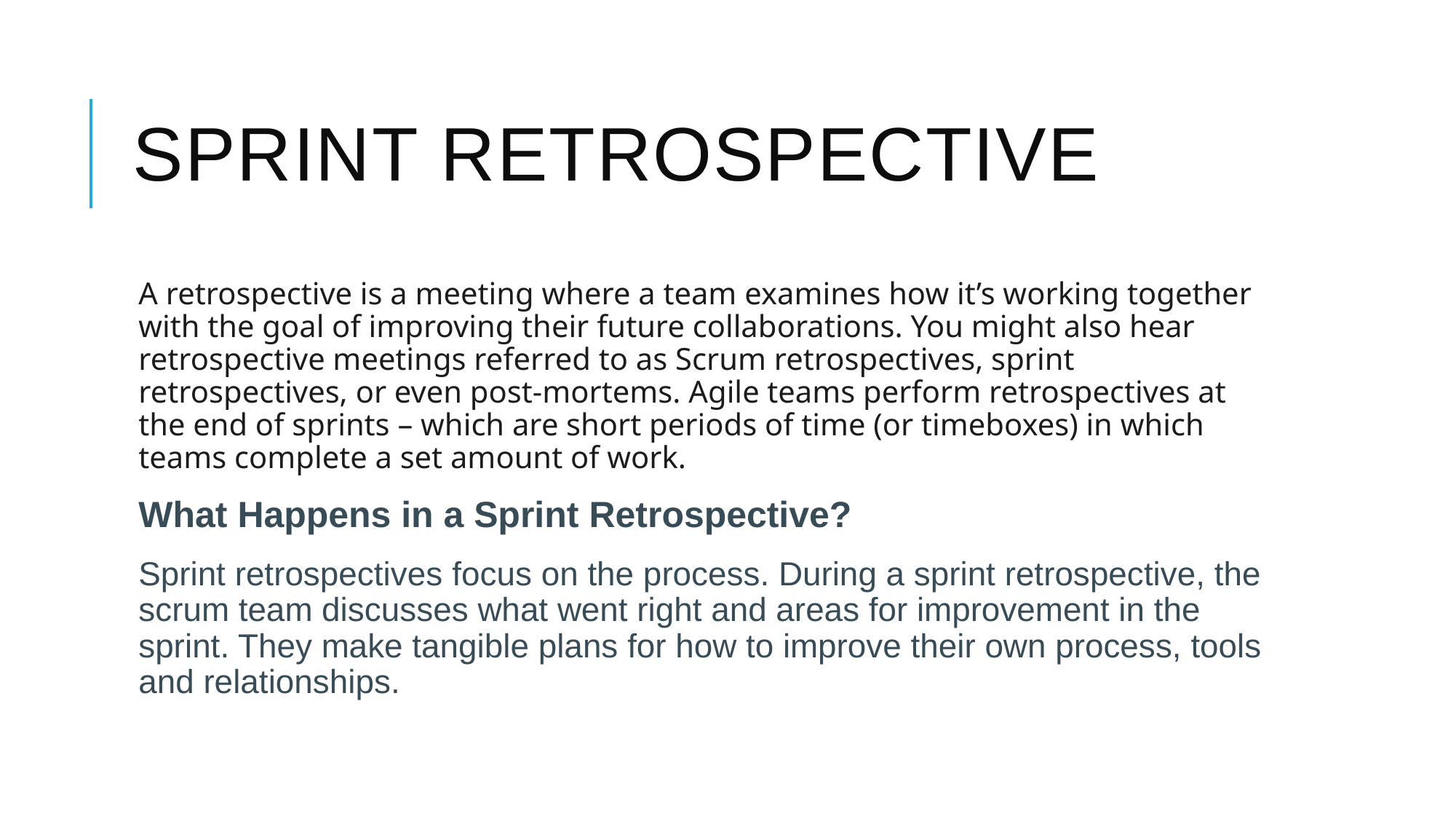

# Sprint retrospective
A retrospective is a meeting where a team examines how it’s working together with the goal of improving their future collaborations. You might also hear retrospective meetings referred to as Scrum retrospectives, sprint retrospectives, or even post-mortems. Agile teams perform retrospectives at the end of sprints – which are short periods of time (or timeboxes) in which teams complete a set amount of work.
What Happens in a Sprint Retrospective?
Sprint retrospectives focus on the process. During a sprint retrospective, the scrum team discusses what went right and areas for improvement in the sprint. They make tangible plans for how to improve their own process, tools and relationships.